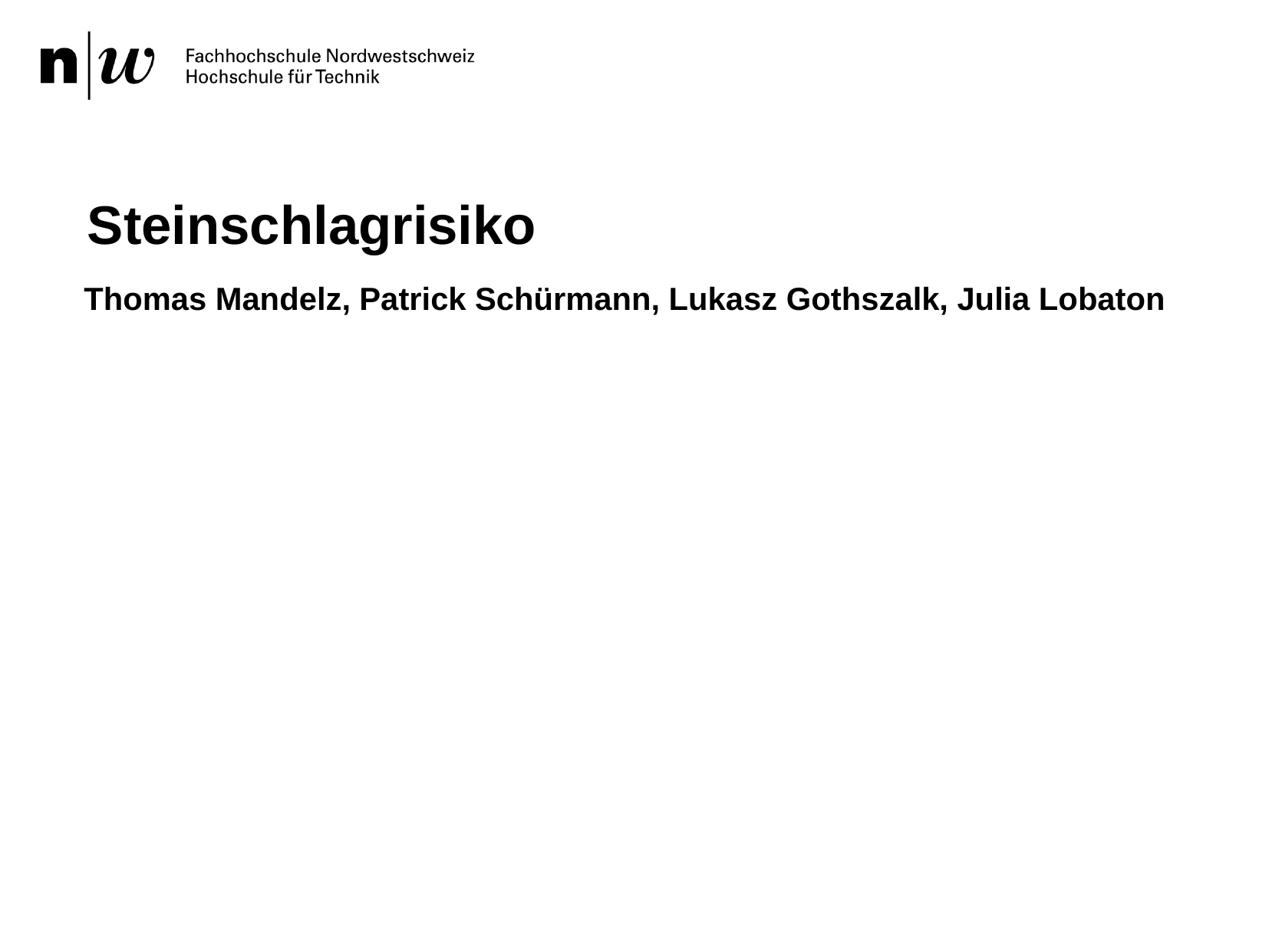

# Steinschlagrisiko
Thomas Mandelz, Patrick Schürmann, Lukasz Gothszalk, Julia Lobaton